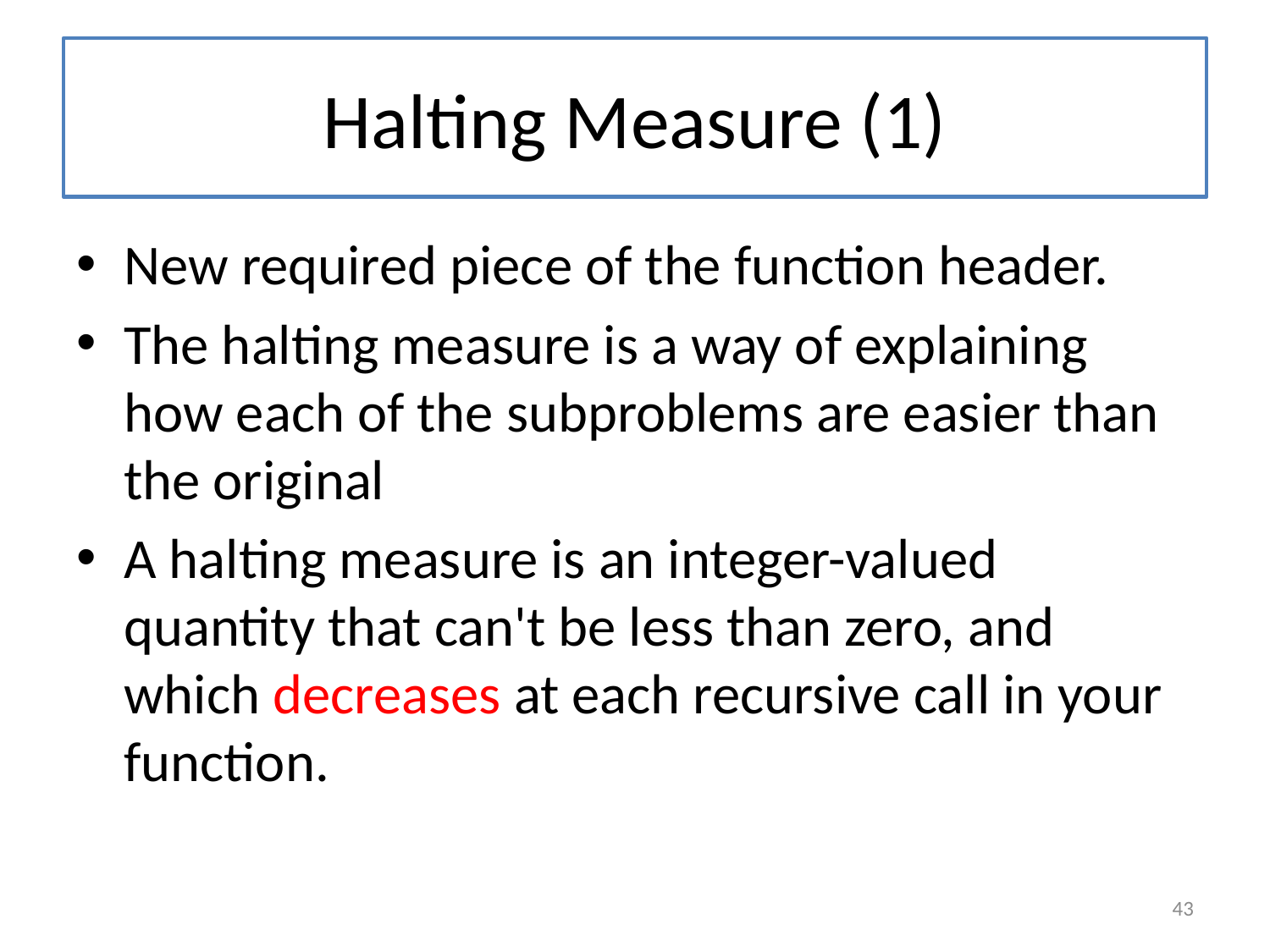

# Halting Measure (1)
New required piece of the function header.
The halting measure is a way of explaining how each of the subproblems are easier than the original
A halting measure is an integer-valued quantity that can't be less than zero, and which decreases at each recursive call in your function.

43